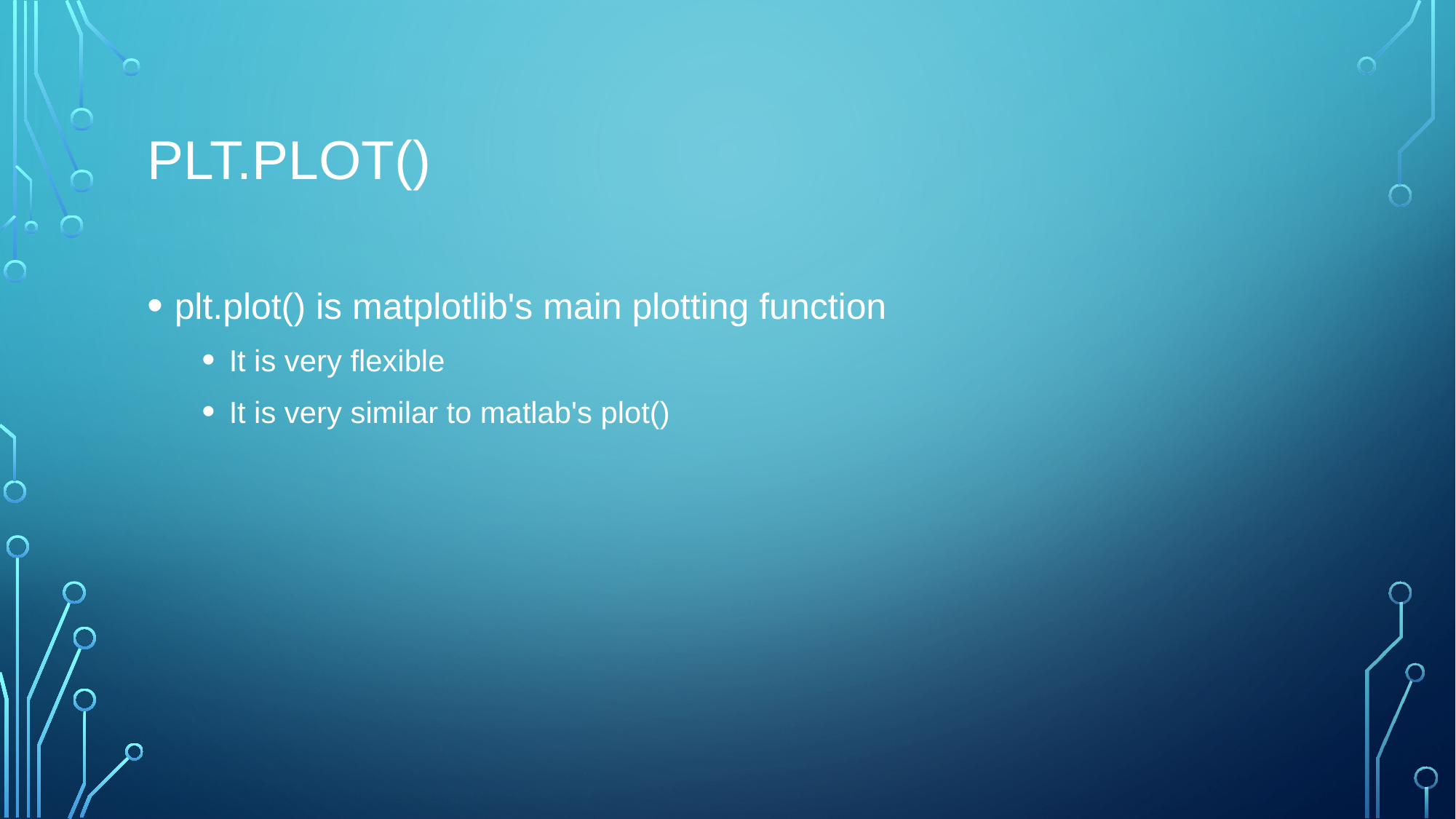

# plt.plot()
plt.plot() is matplotlib's main plotting function
It is very flexible
It is very similar to matlab's plot()